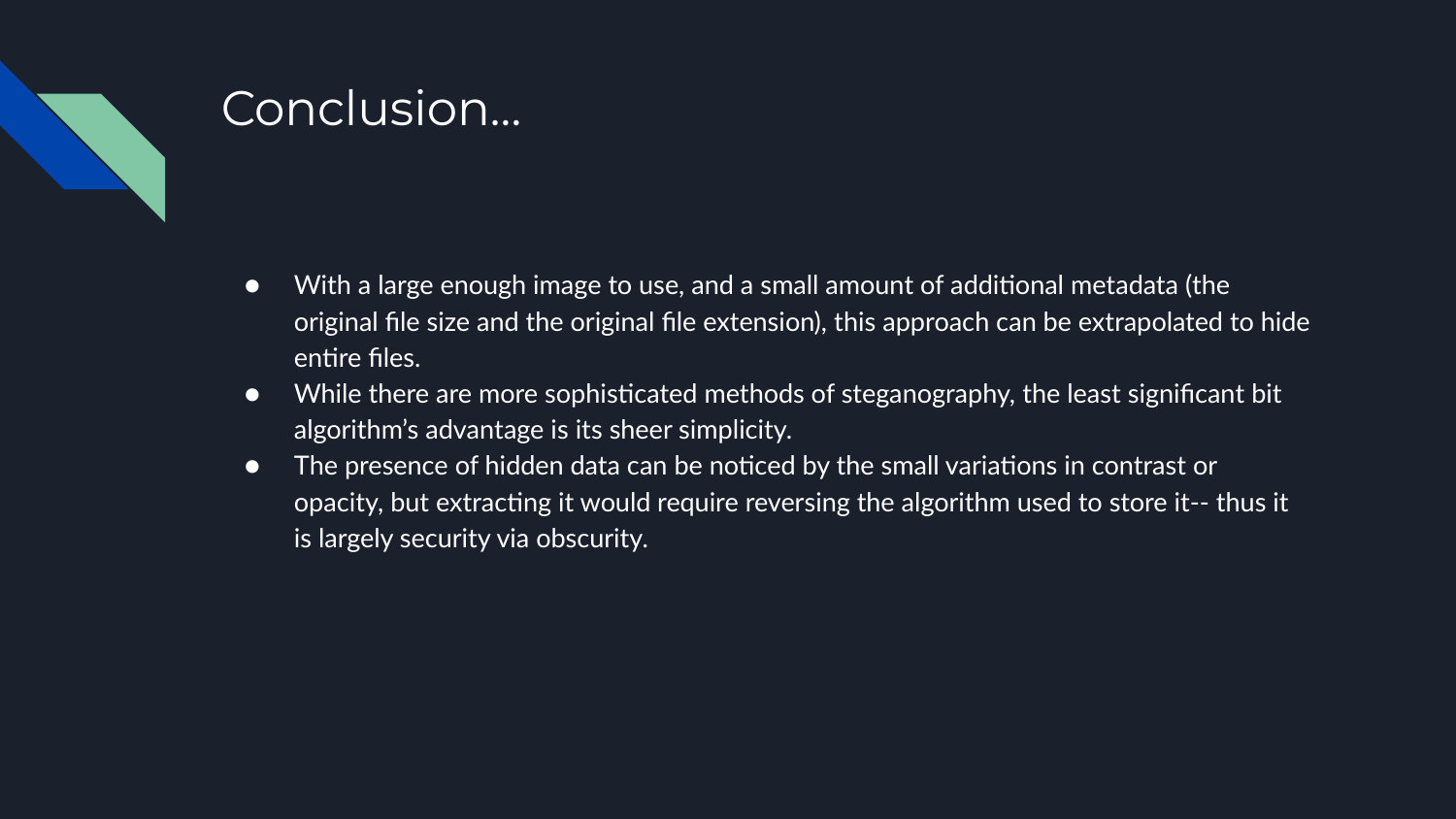

# Conclusion…
With a large enough image to use, and a small amount of additional metadata (the original file size and the original file extension), this approach can be extrapolated to hide entire files.
While there are more sophisticated methods of steganography, the least significant bit algorithm’s advantage is its sheer simplicity.
The presence of hidden data can be noticed by the small variations in contrast or opacity, but extracting it would require reversing the algorithm used to store it-- thus it is largely security via obscurity.